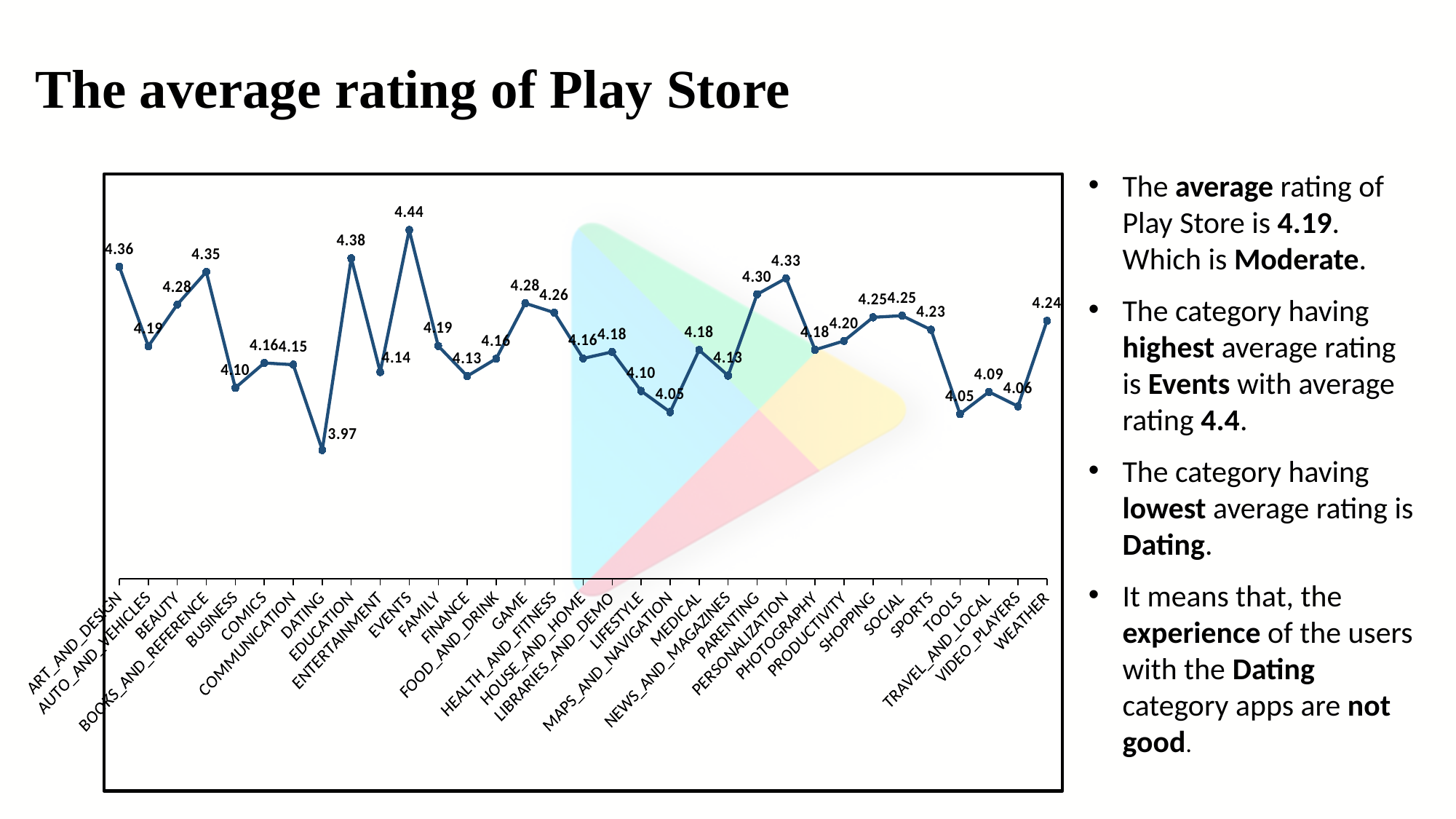

# The average rating of Play Store
The average rating of Play Store is 4.19. Which is Moderate.
The category having highest average rating is Events with average rating 4.4.
The category having lowest average rating is Dating.
It means that, the experience of the users with the Dating category apps are not good.

### Chart

| Category | Total |
|---|---|
| ART_AND_DESIGN | 4.35806451612903 |
| AUTO_AND_VEHICLES | 4.190410958904112 |
| BEAUTY | 4.2785714285714285 |
| BOOKS_AND_REFERENCE | 4.347457627118646 |
| BUSINESS | 4.1025925925925915 |
| COMICS | 4.155172413793105 |
| COMMUNICATION | 4.151465798045603 |
| DATING | 3.9716981132075473 |
| EDUCATION | 4.375968992248063 |
| ENTERTAINMENT | 4.136036036036035 |
| EVENTS | 4.435555555555556 |
| FAMILY | 4.191152502910365 |
| FINANCE | 4.127444794952682 |
| FOOD_AND_DRINK | 4.164150943396226 |
| GAME | 4.281284916201116 |
| HEALTH_AND_FITNESS | 4.261450381679388 |
| HOUSE_AND_HOME | 4.164705882352941 |
| LIBRARIES_AND_DEMO | 4.178461538461538 |
| LIFESTYLE | 4.096065573770489 |
| MAPS_AND_NAVIGATION | 4.051612903225807 |
| MEDICAL | 4.182450331125824 |
| NEWS_AND_MAGAZINES | 4.128504672897197 |
| PARENTING | 4.3 |
| PERSONALIZATION | 4.333870967741934 |
| PHOTOGRAPHY | 4.182894736842103 |
| PRODUCTIVITY | 4.20179640718563 |
| SHOPPING | 4.251485148514853 |
| SOCIAL | 4.254918032786885 |
| SPORTS | 4.225174825174824 |
| TOOLS | 4.047411444141688 |
| TRAVEL_AND_LOCAL | 4.094146341463415 |
| VIDEO_PLAYERS | 4.063749999999998 |
| WEATHER | 4.244 |